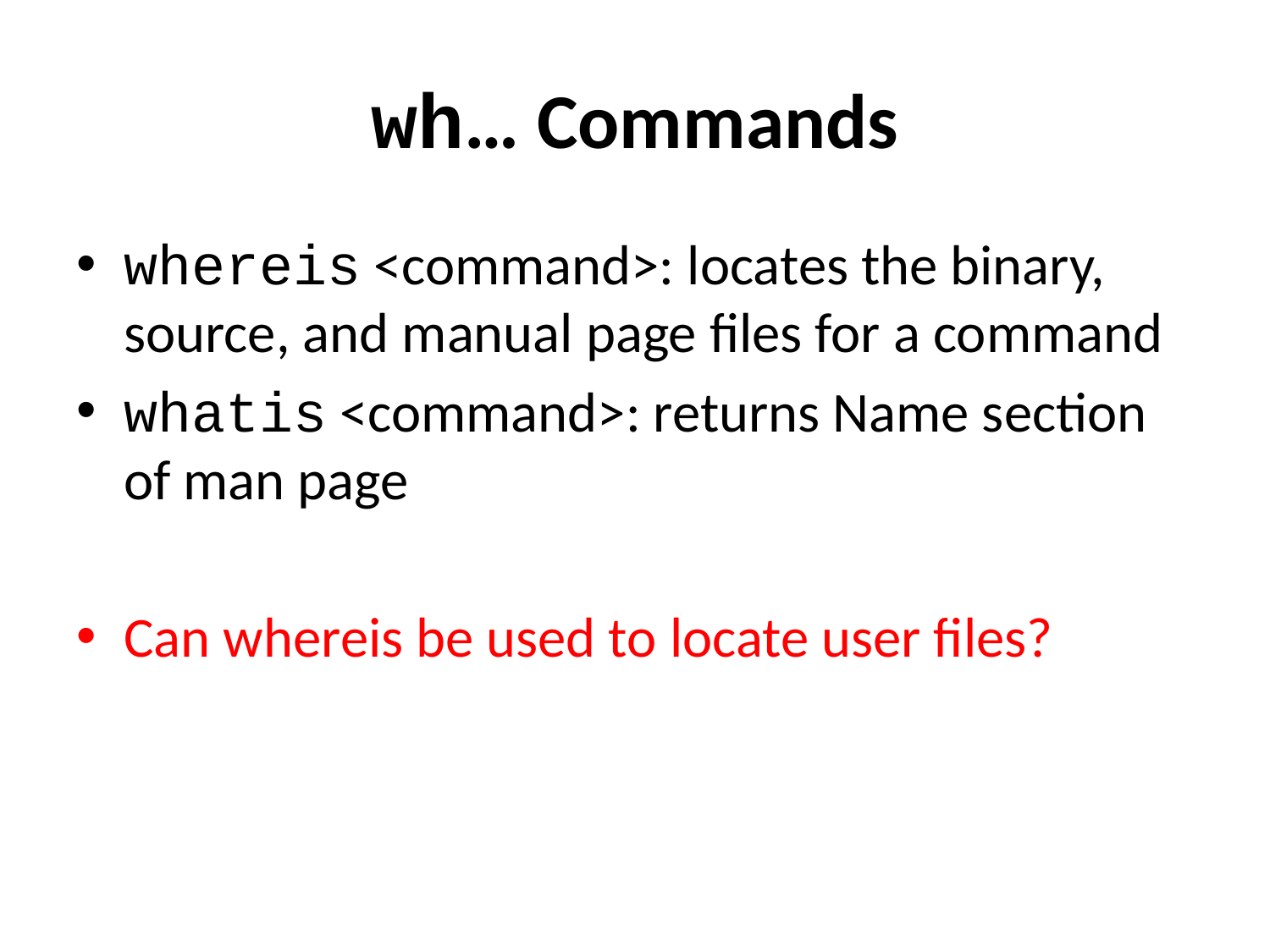

# wh… Commands
whereis <command>: locates the binary, source, and manual page files for a command
whatis <command>: returns Name section of man page

Can whereis be used to locate user files?